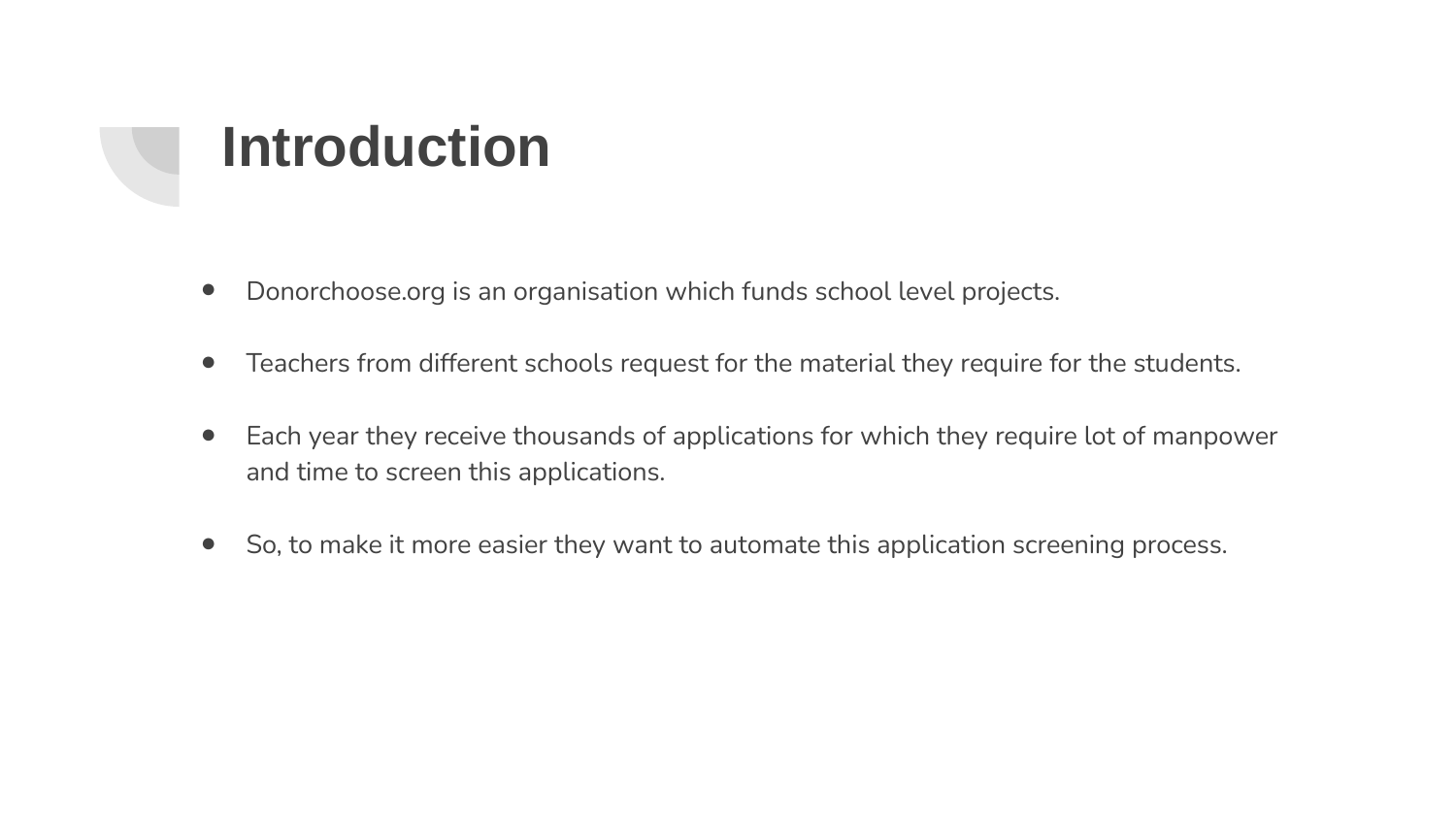

# Introduction
Donorchoose.org is an organisation which funds school level projects.

Teachers from different schools request for the material they require for the students.

Each year they receive thousands of applications for which they require lot of manpower and time to screen this applications.

So, to make it more easier they want to automate this application screening process.